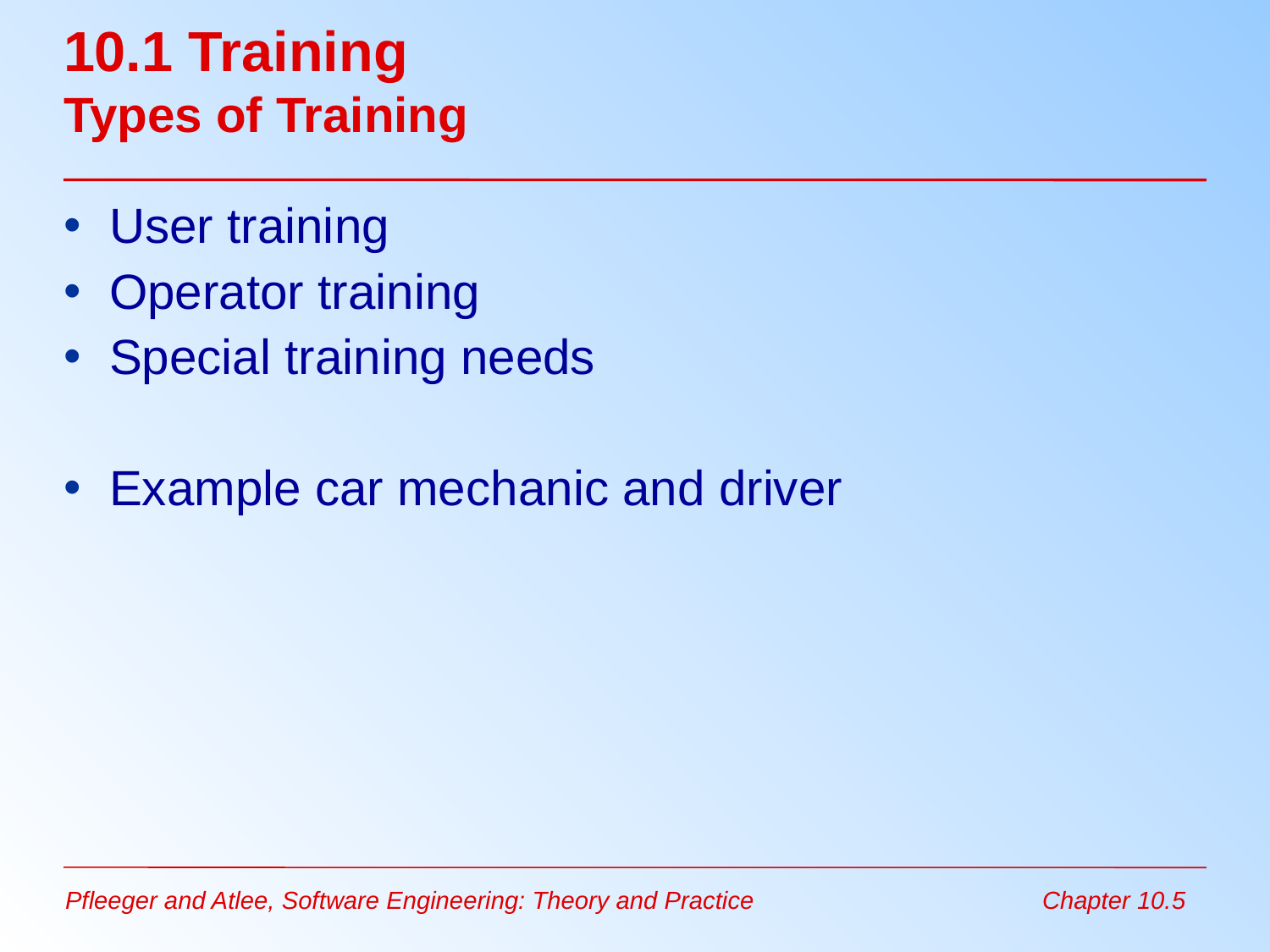

# 10.1 Training Types of Training
User training
Operator training
Special training needs

Example car mechanic and driver